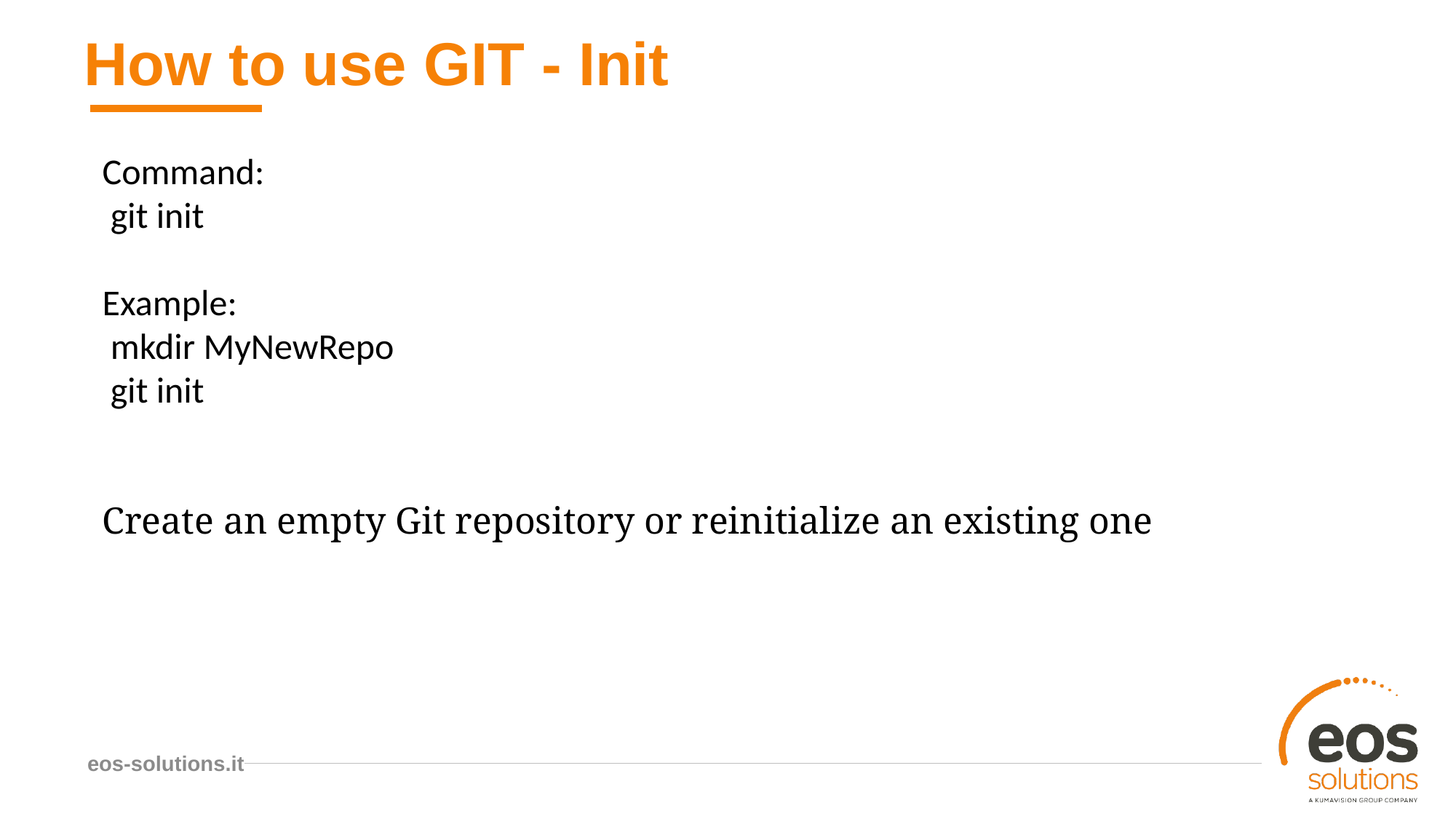

# How to use GIT - Init
Command:
 git init

Example:
 mkdir MyNewRepo
 git init

Create an empty Git repository or reinitialize an existing one